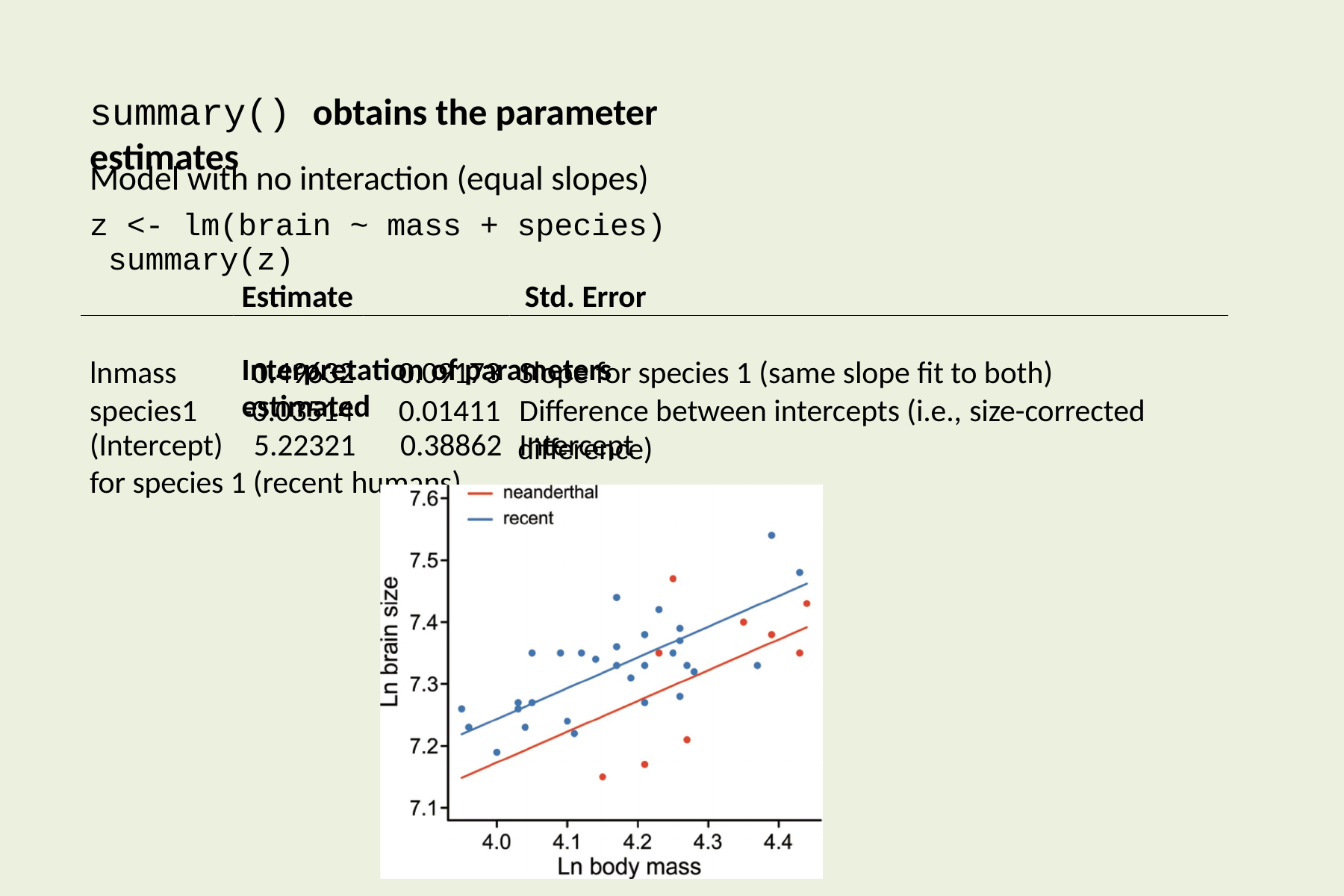

# summary() obtains the parameter estimates
Model with no interaction (equal slopes)
z <- lm(brain ~ mass + species)  summary(z)
Estimate	Std. Error	Interpretation of parameters estimated
(Intercept)	5.22321	0.38862	Intercept for species 1 (recent humans)

lnmass  species1
0.49632
-0.03514
0.09173	Slope for species 1 (same slope fit to both)  0.01411	Difference between intercepts (i.e., size-corrected
difference)